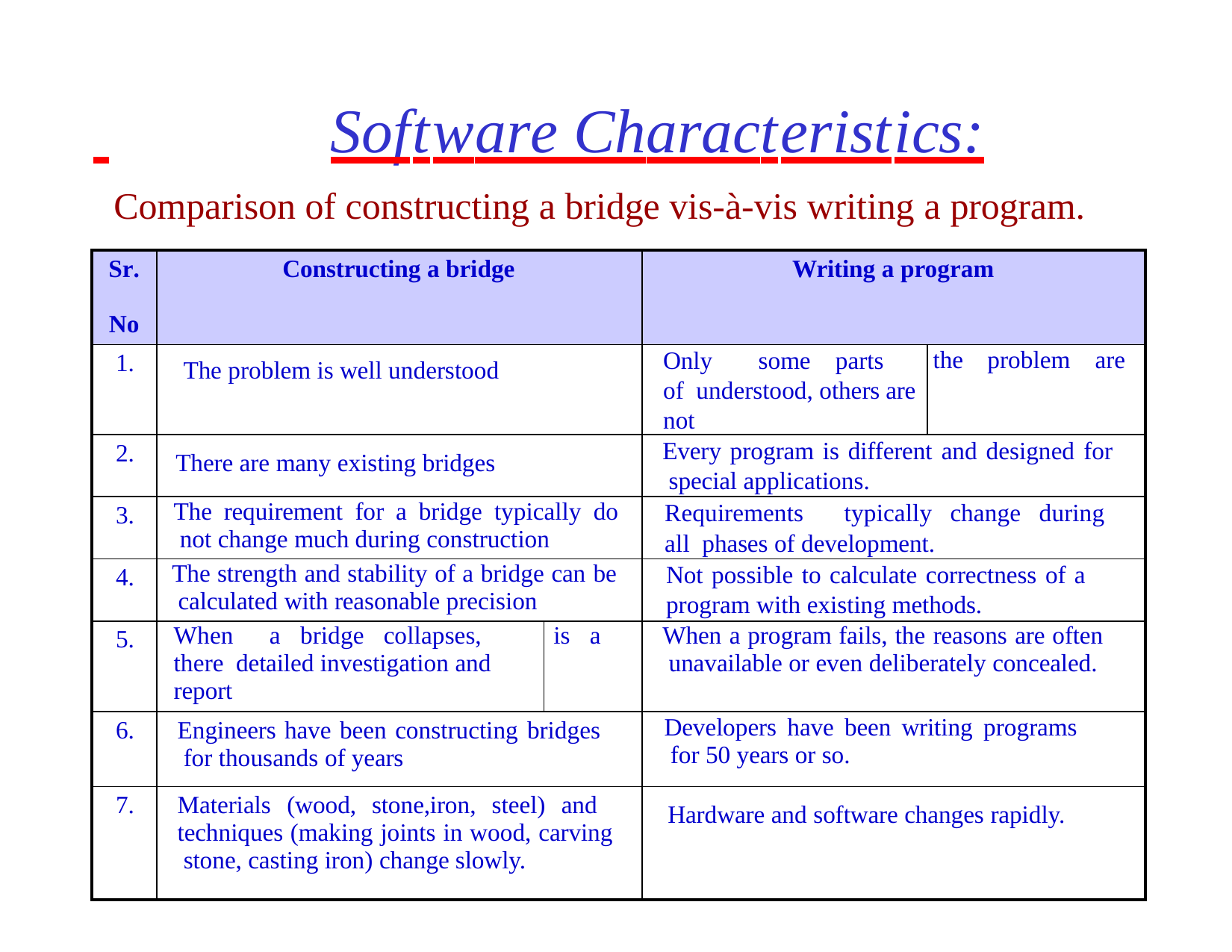

# Software Characteristics:
Comparison of constructing a bridge vis-à-vis writing a program.
| Sr. No | Constructing a bridge |  |  | Writing a program |  |  |  |
| --- | --- | --- | --- | --- | --- | --- | --- |
| 1. | The problem is well understood |  |  | Only some parts of understood, others are not | the | problem | are |
| 2. | There are many existing bridges |  |  | Every program is different and designed for special applications. |  |  |  |
| 3. | The requirement for a bridge typically do not change much during construction |  |  | Requirements typically change during all phases of development. |  |  |  |
| 4. | The strength and stability of a bridge can be calculated with reasonable precision |  |  | Not possible to calculate correctness of a program with existing methods. |  |  |  |
| 5. | When a bridge collapses, there detailed investigation and report | is | a | When a program fails, the reasons are often unavailable or even deliberately concealed. |  |  |  |
| 6. | Engineers have been constructing bridges for thousands of years |  |  | Developers have been writing programs for 50 years or so. |  |  |  |
| 7. | Materials (wood, stone,iron, steel) and techniques (making joints in wood, carving stone, casting iron) change slowly. |  |  | Hardware and software changes rapidly. |  |  |  |
33